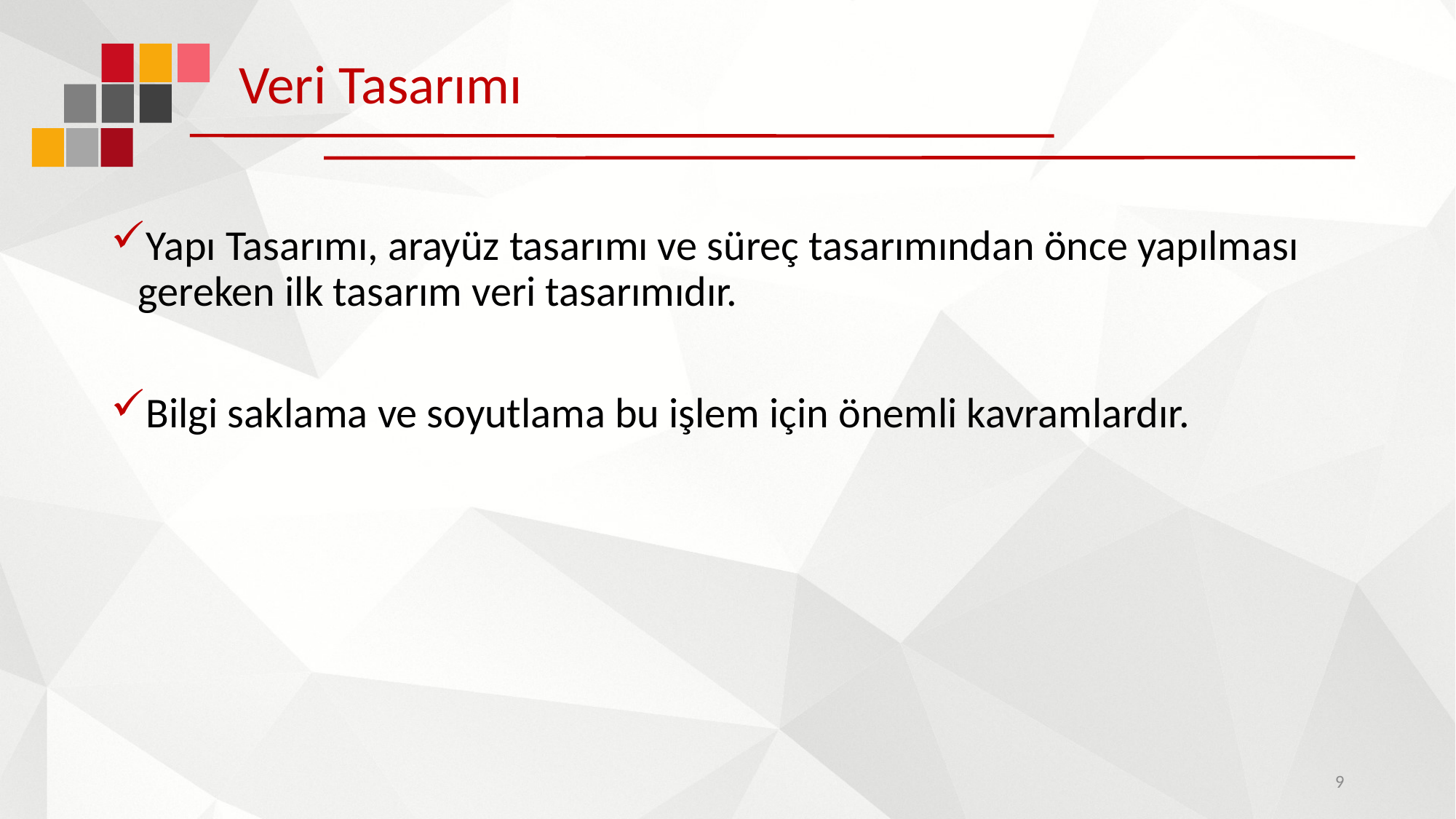

# Veri Tasarımı
Yapı Tasarımı, arayüz tasarımı ve süreç tasarımından önce yapılması gereken ilk tasarım veri tasarımıdır.

Bilgi saklama ve soyutlama bu işlem için önemli kavramlardır.

9